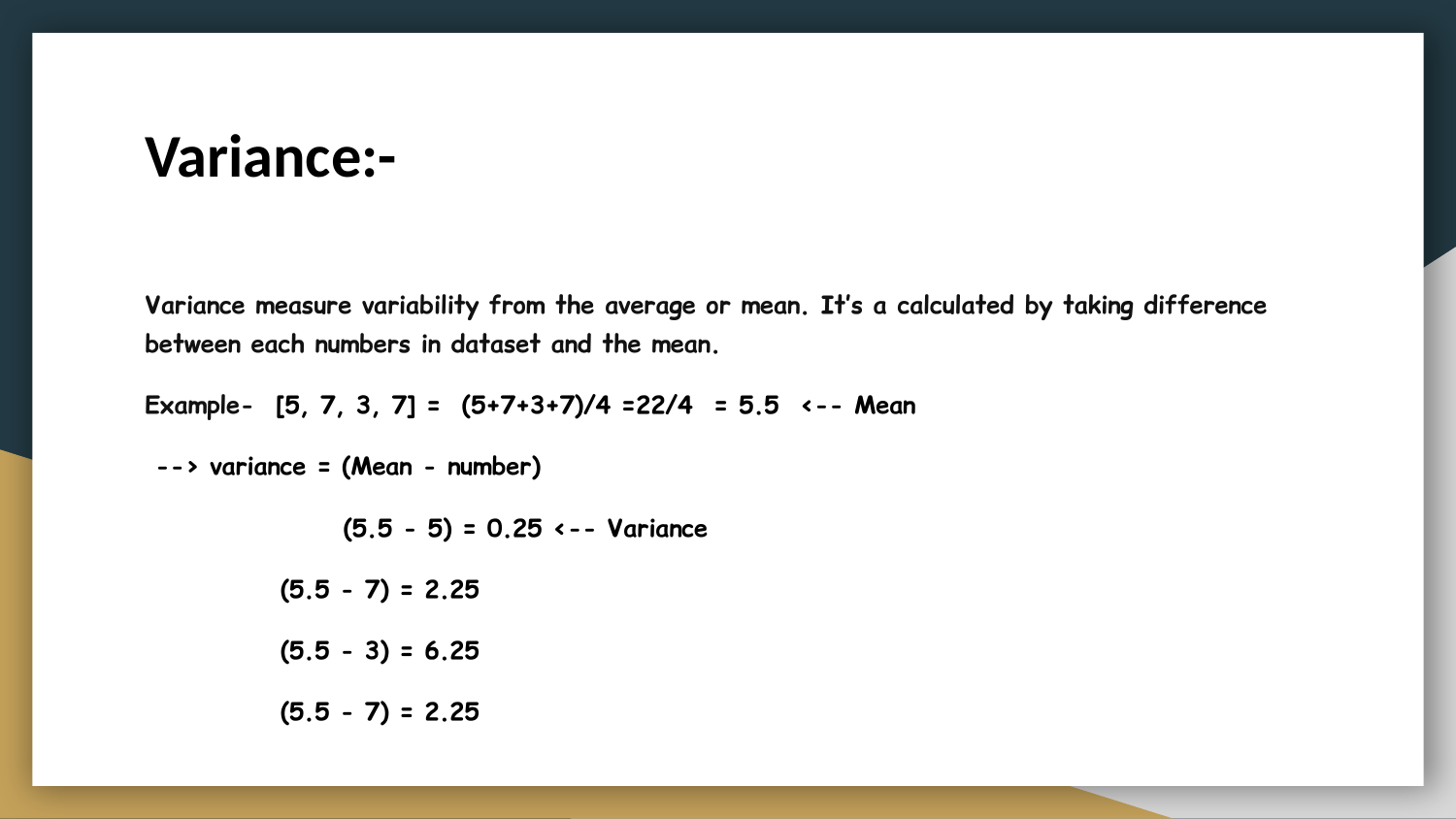

# Variance:-
Variance measure variability from the average or mean. It’s a calculated by taking difference between each numbers in dataset and the mean.
Example-  [5, 7, 3, 7] =  (5+7+3+7)/4 =22/4  = 5.5  <-- Mean
 --> variance = (Mean - number)
                   (5.5 - 5) = 0.25 <-- Variance
			(5.5 - 7) = 2.25
			(5.5 - 3) = 6.25
			(5.5 - 7) = 2.25